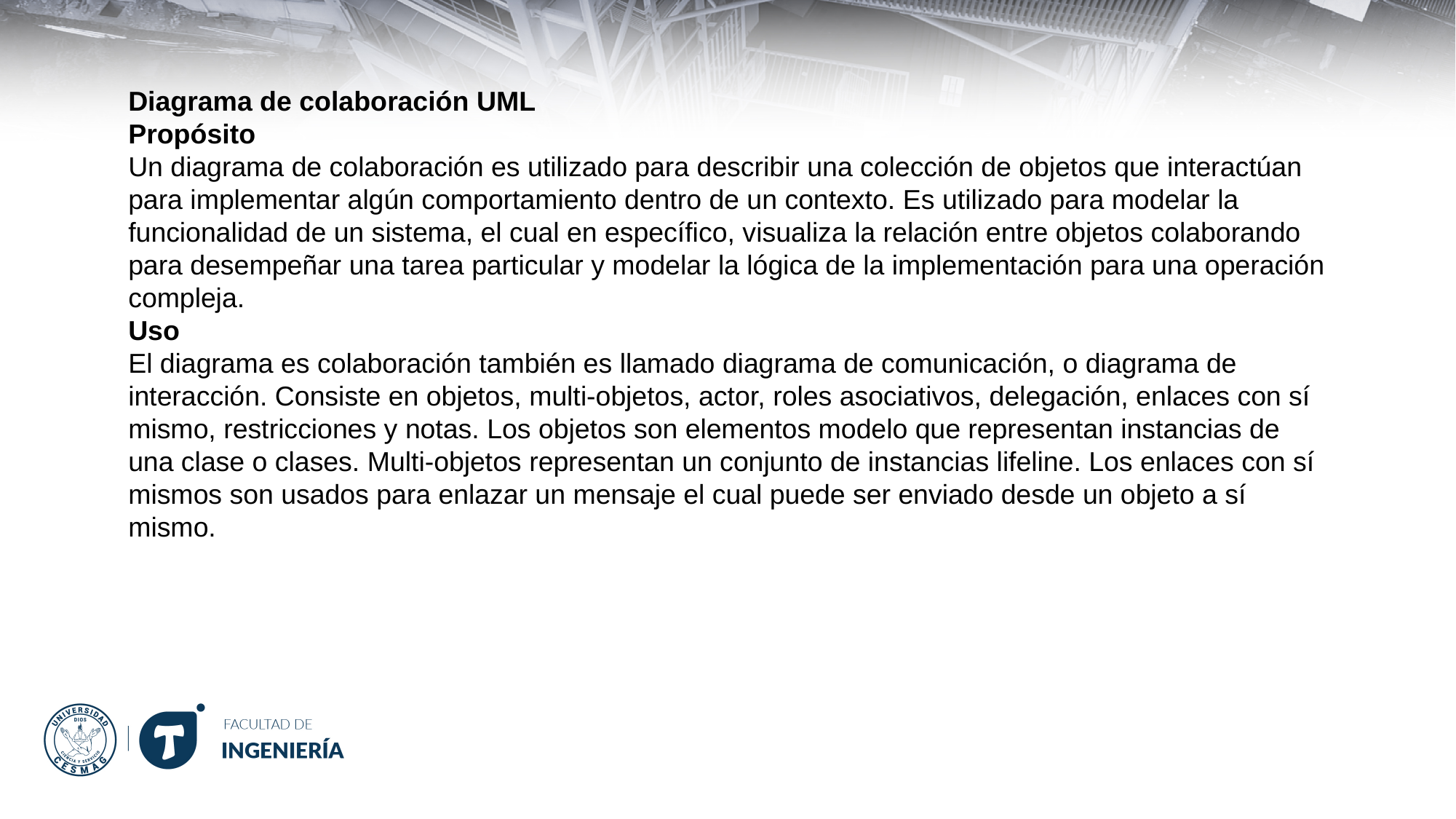

Diagrama de colaboración UML
Propósito
Un diagrama de colaboración es utilizado para describir una colección de objetos que interactúan para implementar algún comportamiento dentro de un contexto. Es utilizado para modelar la funcionalidad de un sistema, el cual en específico, visualiza la relación entre objetos colaborando para desempeñar una tarea particular y modelar la lógica de la implementación para una operación compleja.
Uso
El diagrama es colaboración también es llamado diagrama de comunicación, o diagrama de interacción. Consiste en objetos, multi-objetos, actor, roles asociativos, delegación, enlaces con sí mismo, restricciones y notas. Los objetos son elementos modelo que representan instancias de una clase o clases. Multi-objetos representan un conjunto de instancias lifeline. Los enlaces con sí mismos son usados para enlazar un mensaje el cual puede ser enviado desde un objeto a sí mismo.